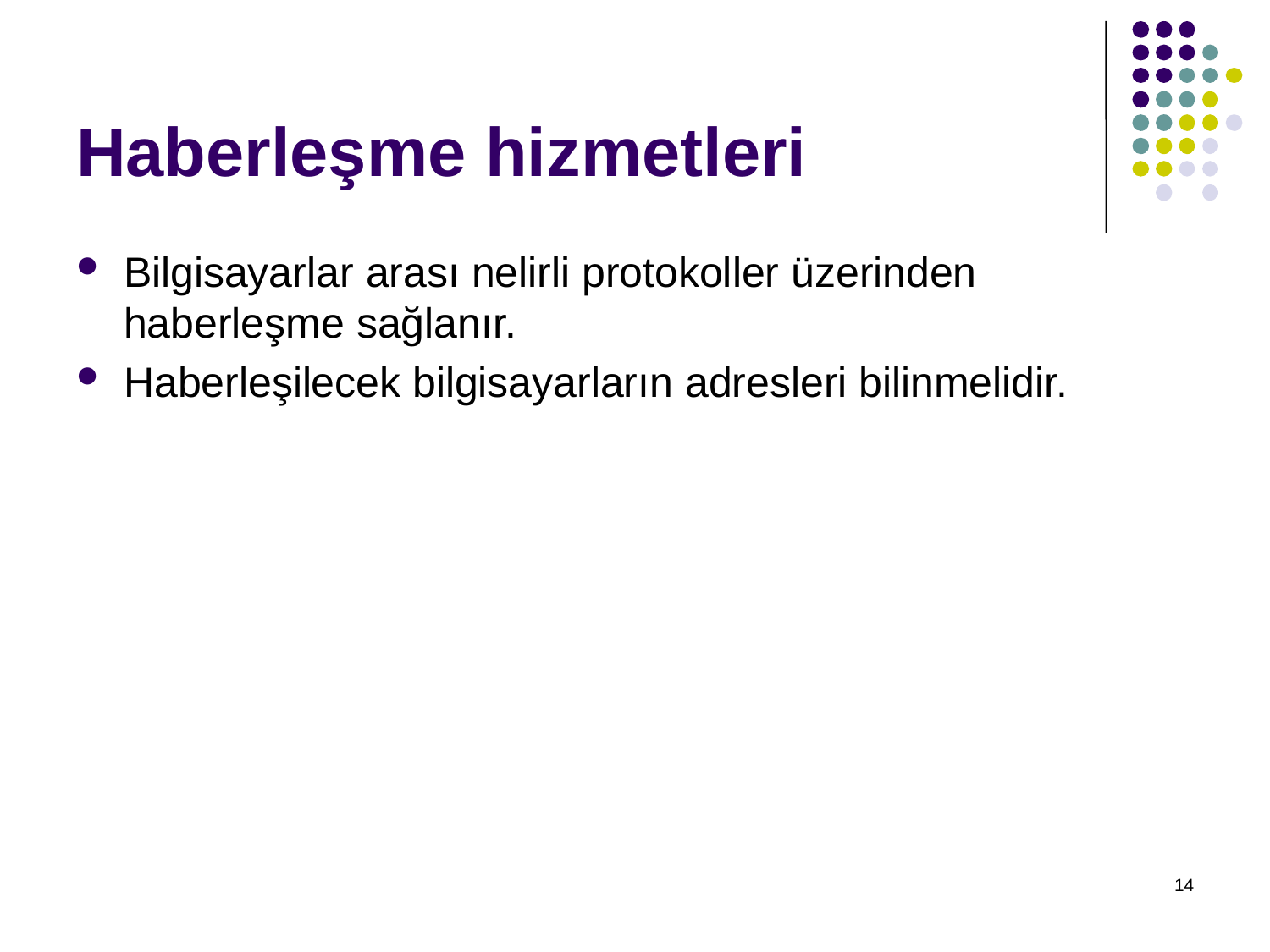

# Haberleşme hizmetleri
Bilgisayarlar arası nelirli protokoller üzerinden haberleşme sağlanır.
Haberleşilecek bilgisayarların adresleri bilinmelidir.

14